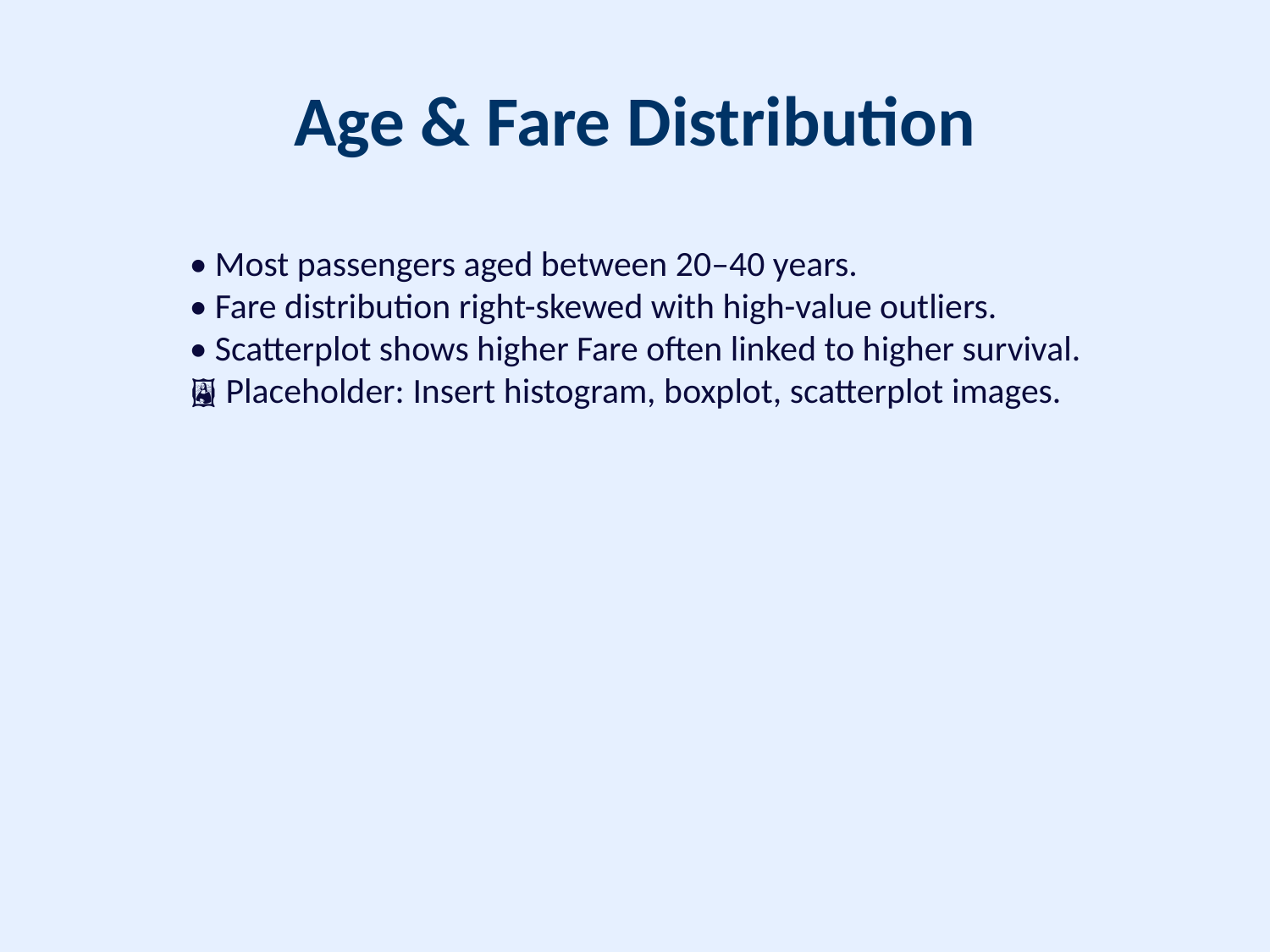

# Age & Fare Distribution

• Most passengers aged between 20–40 years.
• Fare distribution right-skewed with high-value outliers.
• Scatterplot shows higher Fare often linked to higher survival.
🖼️ Placeholder: Insert histogram, boxplot, scatterplot images.